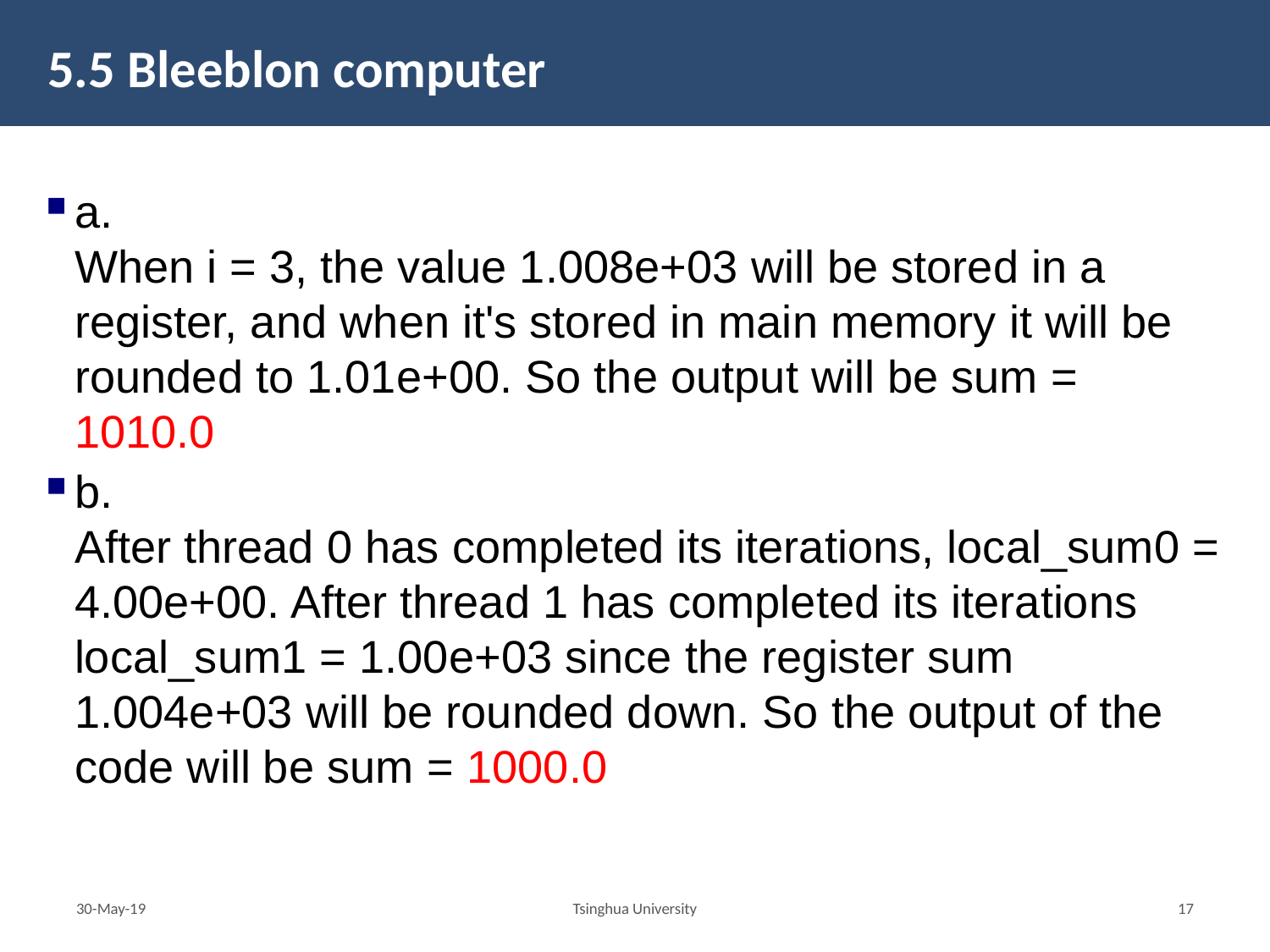

# 5.5 Bleeblon computer
a.
When i = 3, the value 1.008e+03 will be stored in a register, and when it's stored in main memory it will be rounded to 1.01e+00. So the output will be sum = 1010.0
b.
After thread 0 has completed its iterations, local_sum0 = 4.00e+00. After thread 1 has completed its iterations local_sum1 = 1.00e+03 since the register sum 1.004e+03 will be rounded down. So the output of the code will be sum = 1000.0

30-May-19
Tsinghua University
17